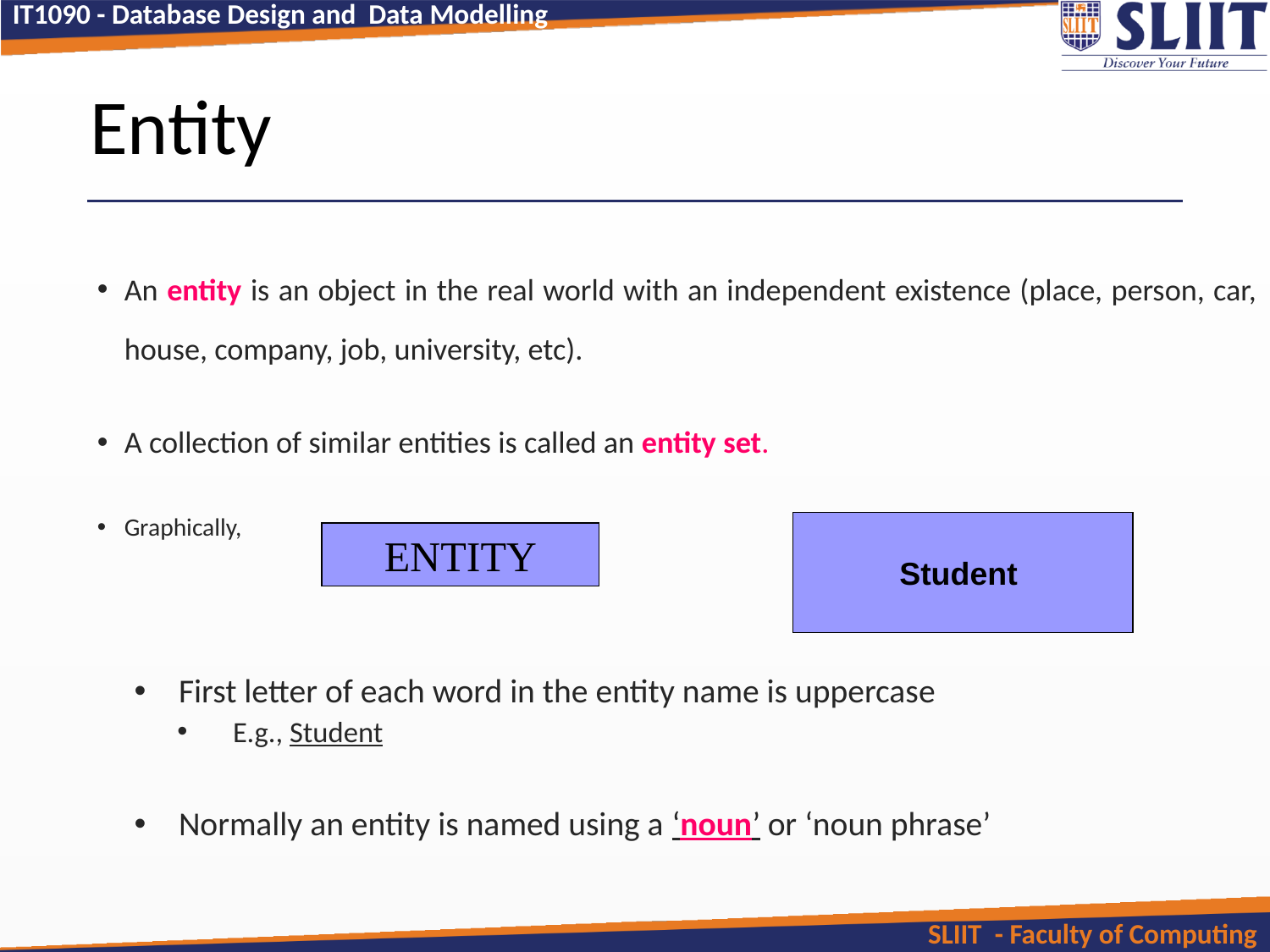

# Entity

An entity is an object in the real world with an independent existence (place, person, car, house, company, job, university, etc).

A collection of similar entities is called an entity set.

Graphically,

First letter of each word in the entity name is uppercase
E.g., Student

Normally an entity is named using a ‘noun’ or ‘noun phrase’

Student
ENTITY